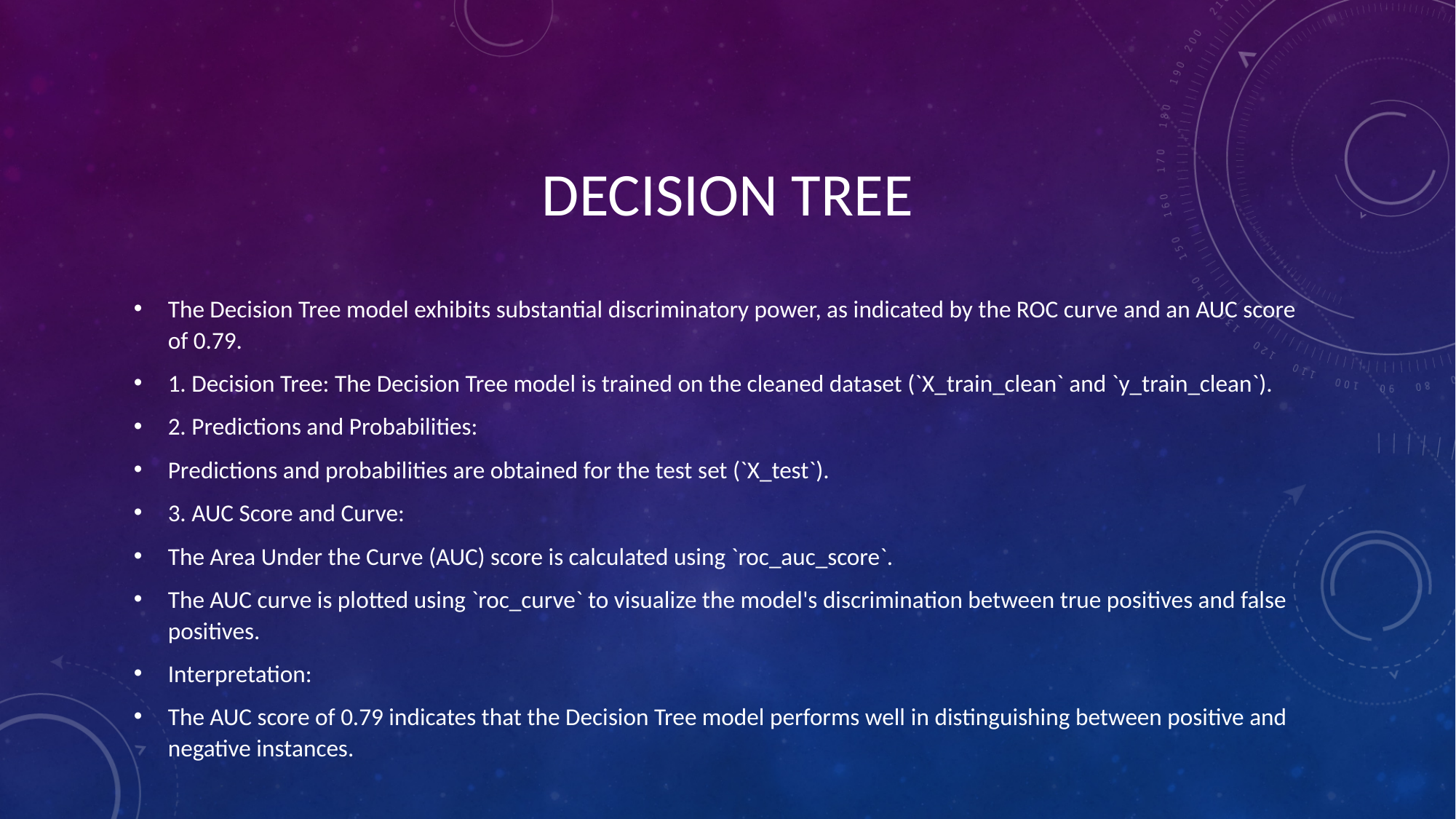

# Decision Tree
The Decision Tree model exhibits substantial discriminatory power, as indicated by the ROC curve and an AUC score of 0.79.
1. Decision Tree: The Decision Tree model is trained on the cleaned dataset (`X_train_clean` and `y_train_clean`).
2. Predictions and Probabilities:
Predictions and probabilities are obtained for the test set (`X_test`).
3. AUC Score and Curve:
The Area Under the Curve (AUC) score is calculated using `roc_auc_score`.
The AUC curve is plotted using `roc_curve` to visualize the model's discrimination between true positives and false positives.
Interpretation:
The AUC score of 0.79 indicates that the Decision Tree model performs well in distinguishing between positive and negative instances.